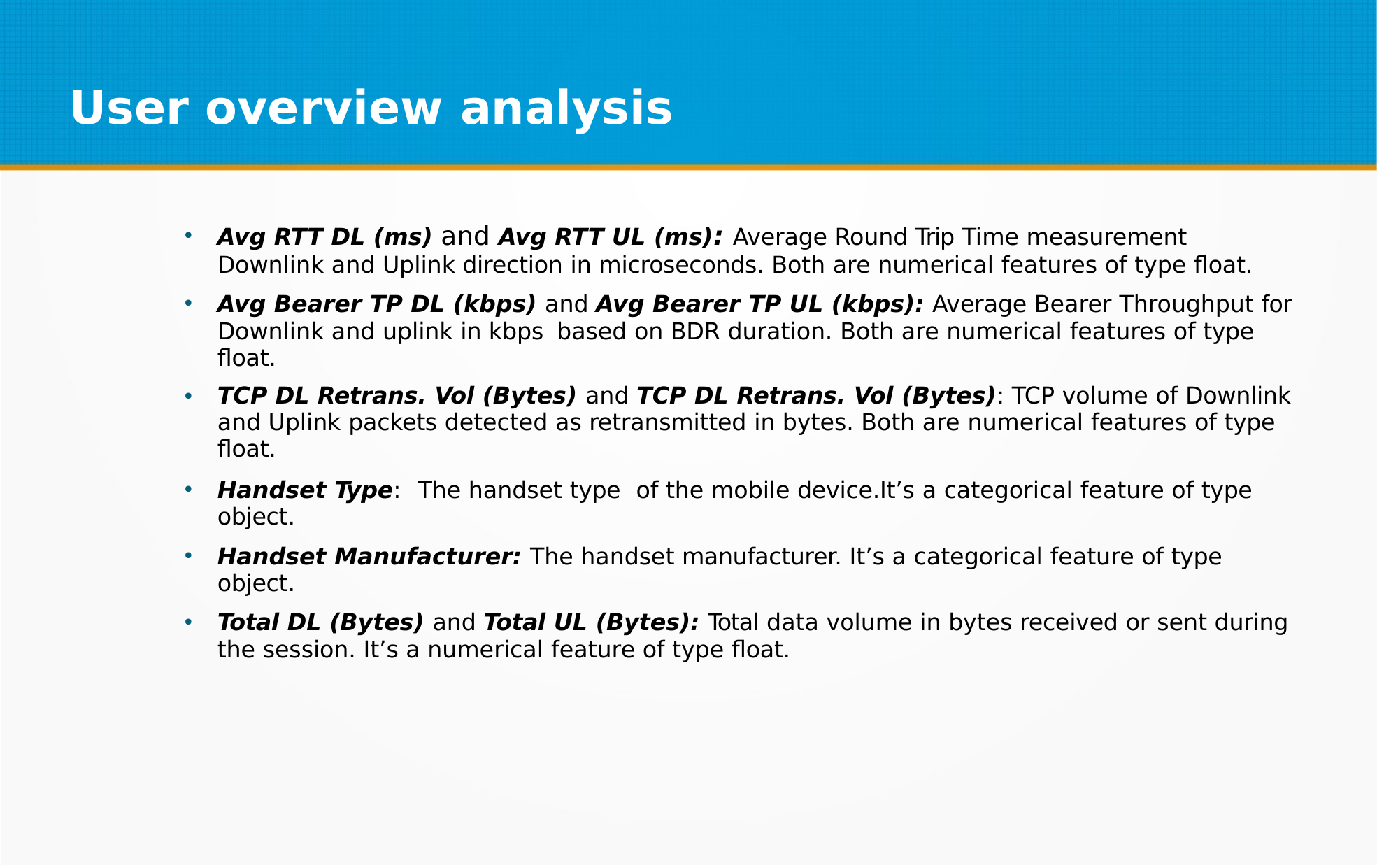

# User overview analysis
Avg RTT DL (ms) and Avg RTT UL (ms): Average Round Trip Time measurement Downlink and Uplink direction in microseconds. Both are numerical features of type float.
Avg Bearer TP DL (kbps) and Avg Bearer TP UL (kbps): Average Bearer Throughput for Downlink and uplink in kbps based on BDR duration. Both are numerical features of type float.
TCP DL Retrans. Vol (Bytes) and TCP DL Retrans. Vol (Bytes): TCP volume of Downlink and Uplink packets detected as retransmitted in bytes. Both are numerical features of type float.
Handset Type:	The handset type	of the mobile device.It’s a categorical feature of type object.
Handset Manufacturer: The handset manufacturer. It’s a categorical feature of type object.
Total DL (Bytes) and Total UL (Bytes): Total data volume in bytes received or sent during the session. It’s a numerical feature of type float.
●
●
●
●
●
●